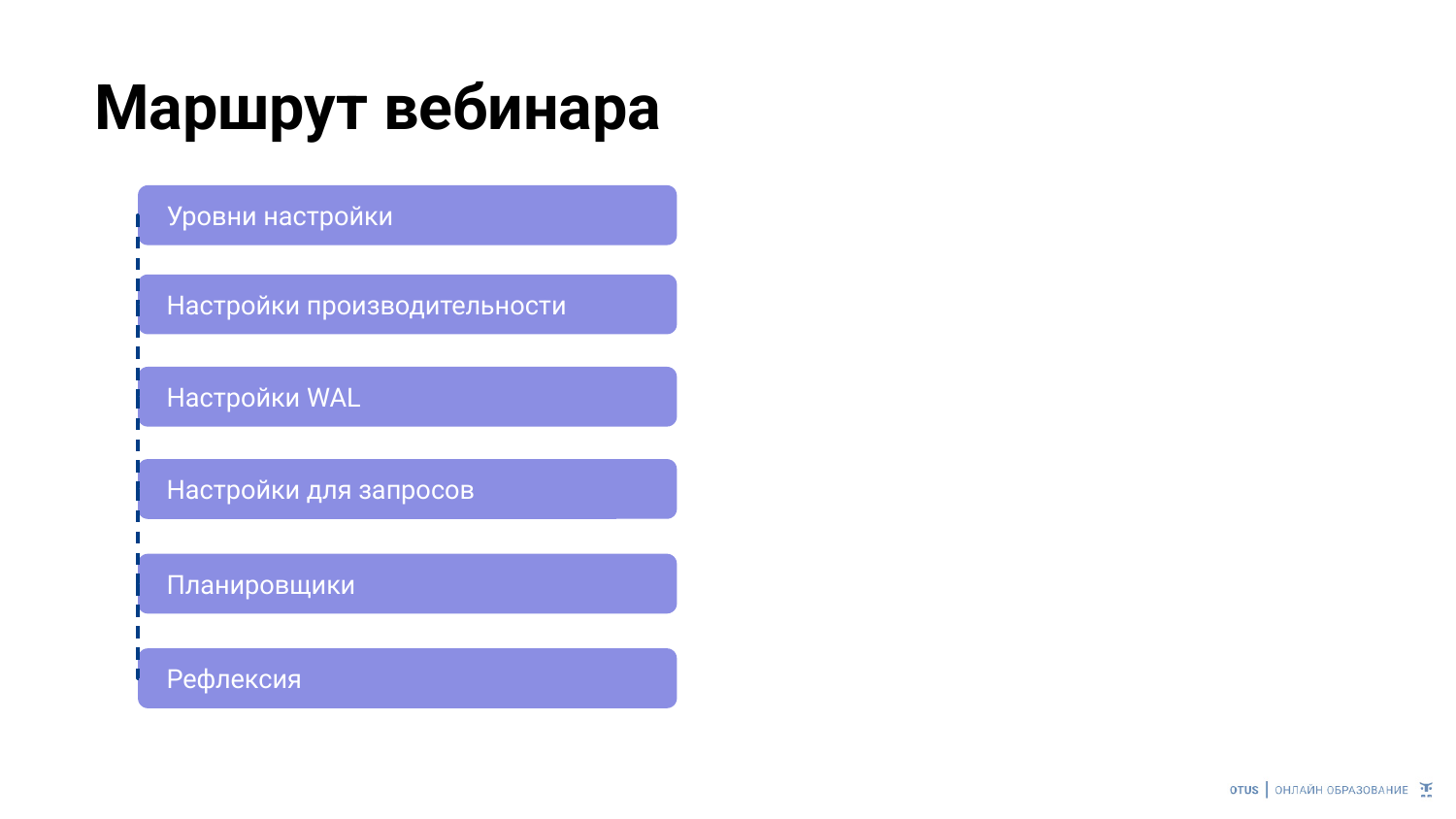

# Маршрут вебинара
Уровни настройки
Настройки производительности
Настройки WAL
Настройки для запросов
Планировщики
Рефлексия